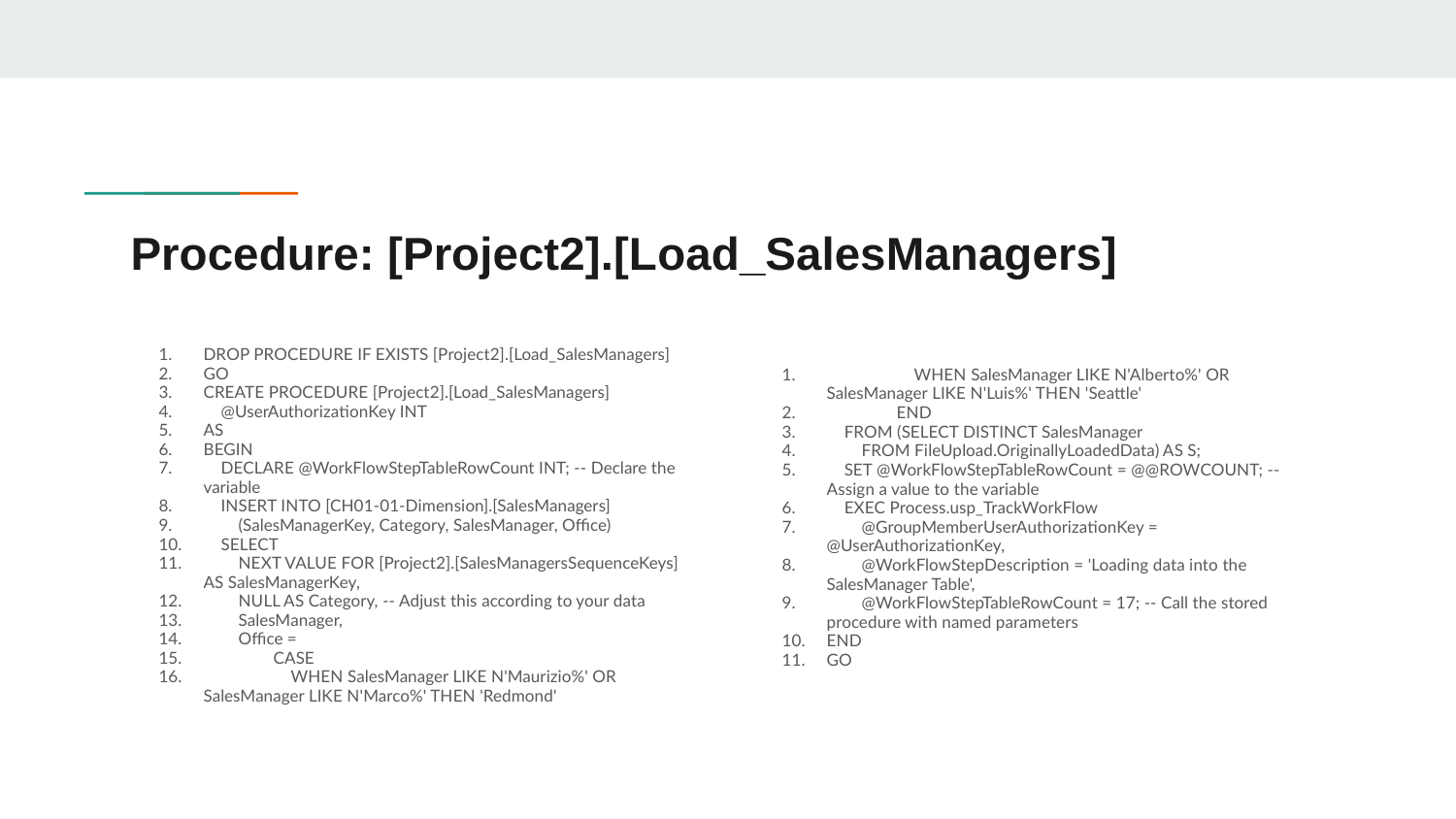

# Procedure: [Project2].[Load_SalesManagers]
DROP PROCEDURE IF EXISTS [Project2].[Load_SalesManagers]
GO
CREATE PROCEDURE [Project2].[Load_SalesManagers]
    @UserAuthorizationKey INT
AS
BEGIN
    DECLARE @WorkFlowStepTableRowCount INT; -- Declare the variable
    INSERT INTO [CH01-01-Dimension].[SalesManagers]
        (SalesManagerKey, Category, SalesManager, Office)
    SELECT
        NEXT VALUE FOR [Project2].[SalesManagersSequenceKeys] AS SalesManagerKey,
        NULL AS Category, -- Adjust this according to your data
        SalesManager,
        Office =
                CASE
                    WHEN SalesManager LIKE N'Maurizio%' OR SalesManager LIKE N'Marco%' THEN 'Redmond'

                    WHEN SalesManager LIKE N'Alberto%' OR SalesManager LIKE N'Luis%' THEN 'Seattle'
                END
    FROM (SELECT DISTINCT SalesManager
        FROM FileUpload.OriginallyLoadedData) AS S;
    SET @WorkFlowStepTableRowCount = @@ROWCOUNT; -- Assign a value to the variable
    EXEC Process.usp_TrackWorkFlow
        @GroupMemberUserAuthorizationKey = @UserAuthorizationKey,
        @WorkFlowStepDescription = 'Loading data into the SalesManager Table',
        @WorkFlowStepTableRowCount = 17; -- Call the stored procedure with named parameters
END
GO